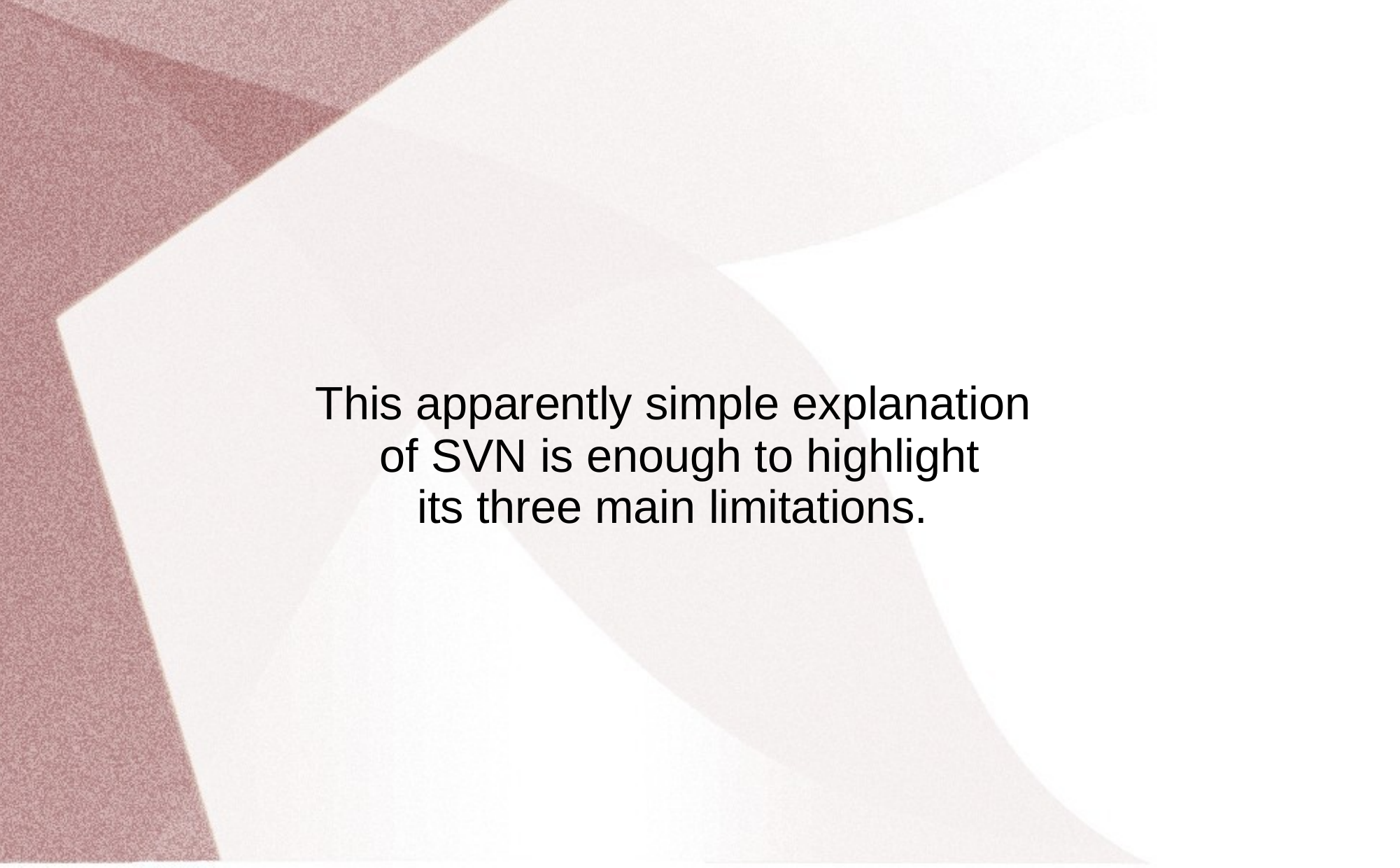

# This apparently simple explanation  of SVN is enough to highlight
its three main limitations.